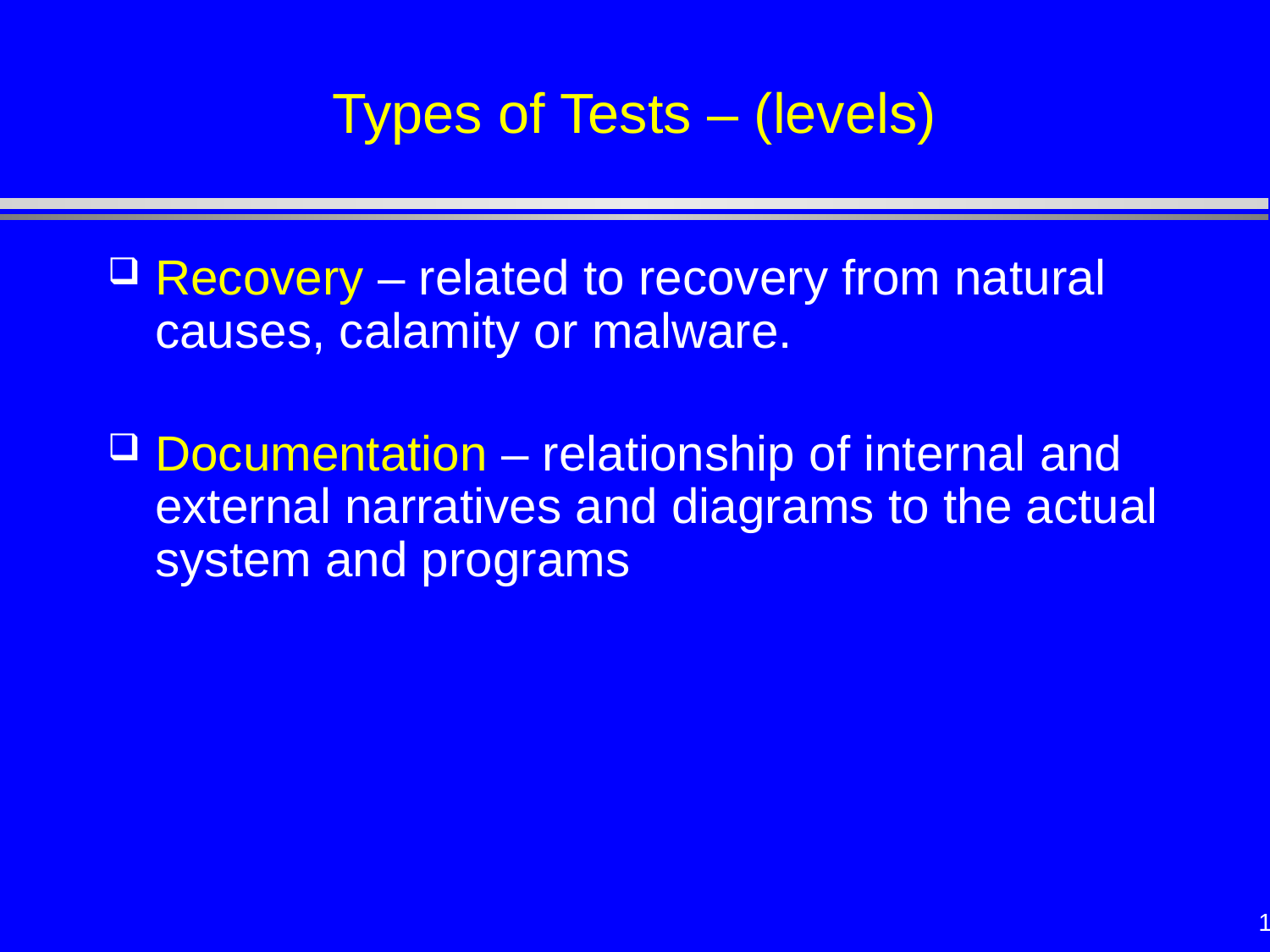

Types of Tests – (levels)
Recovery – related to recovery from natural causes, calamity or malware.
Documentation – relationship of internal and external narratives and diagrams to the actual system and programs